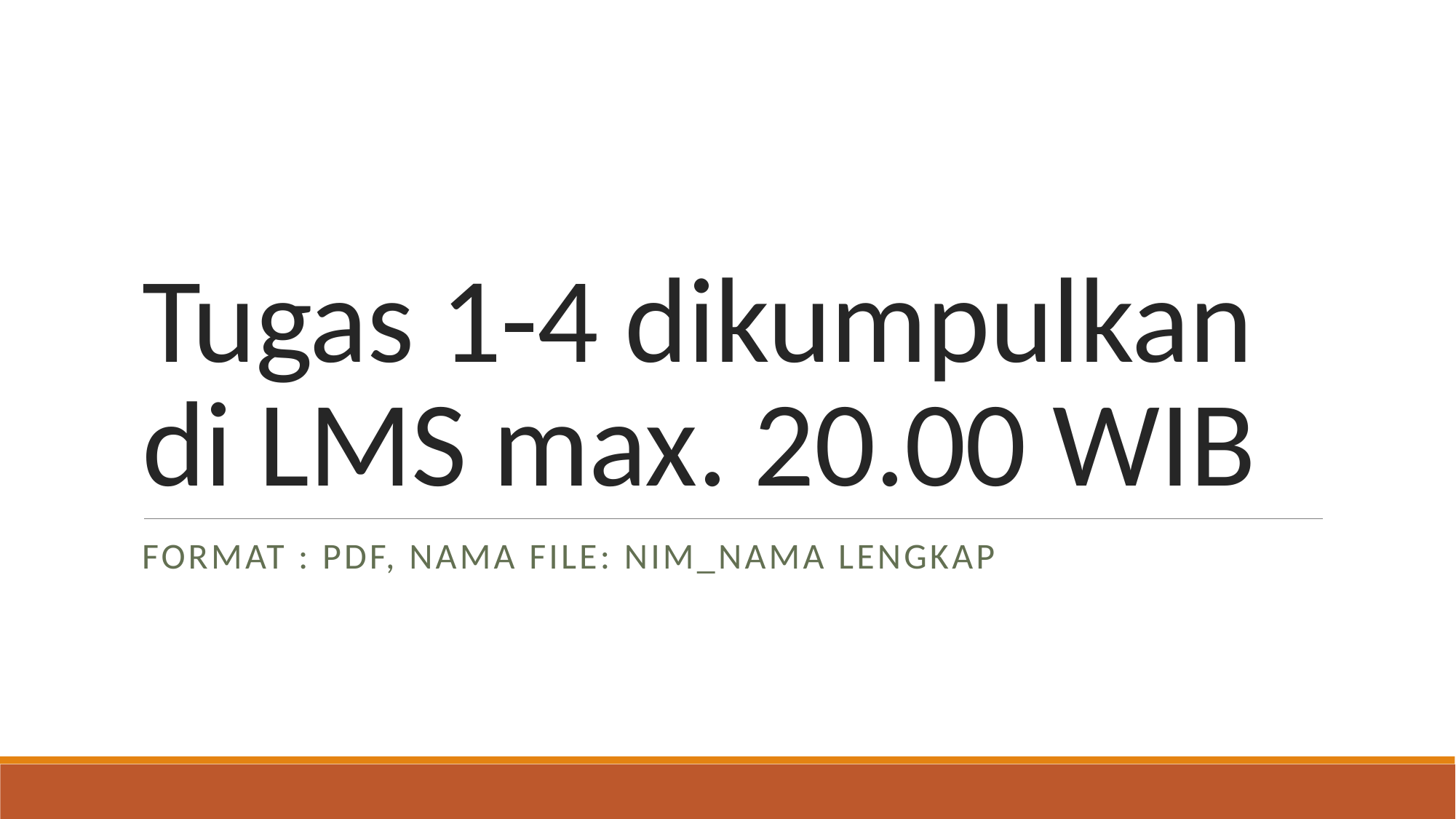

# Tugas 1-4 dikumpulkan di LMS max. 20.00 WIB
Format : pdf, nama file: nim_nama lengkap